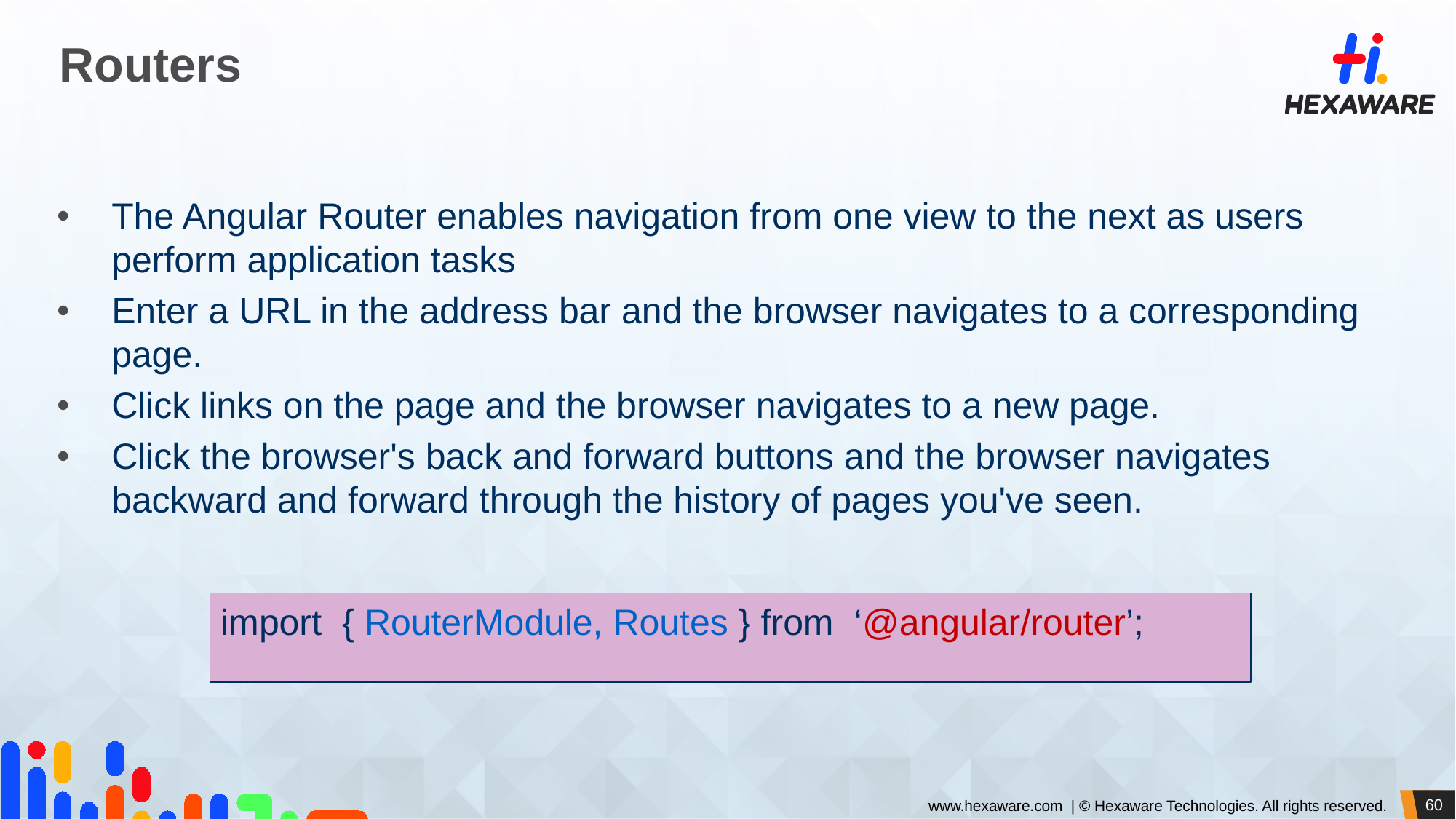

# Routers
The Angular Router enables navigation from one view to the next as users perform application tasks
Enter a URL in the address bar and the browser navigates to a corresponding page.
Click links on the page and the browser navigates to a new page.
Click the browser's back and forward buttons and the browser navigates backward and forward through the history of pages you've seen.

import  { RouterModule, Routes } from  ‘@angular/router’;